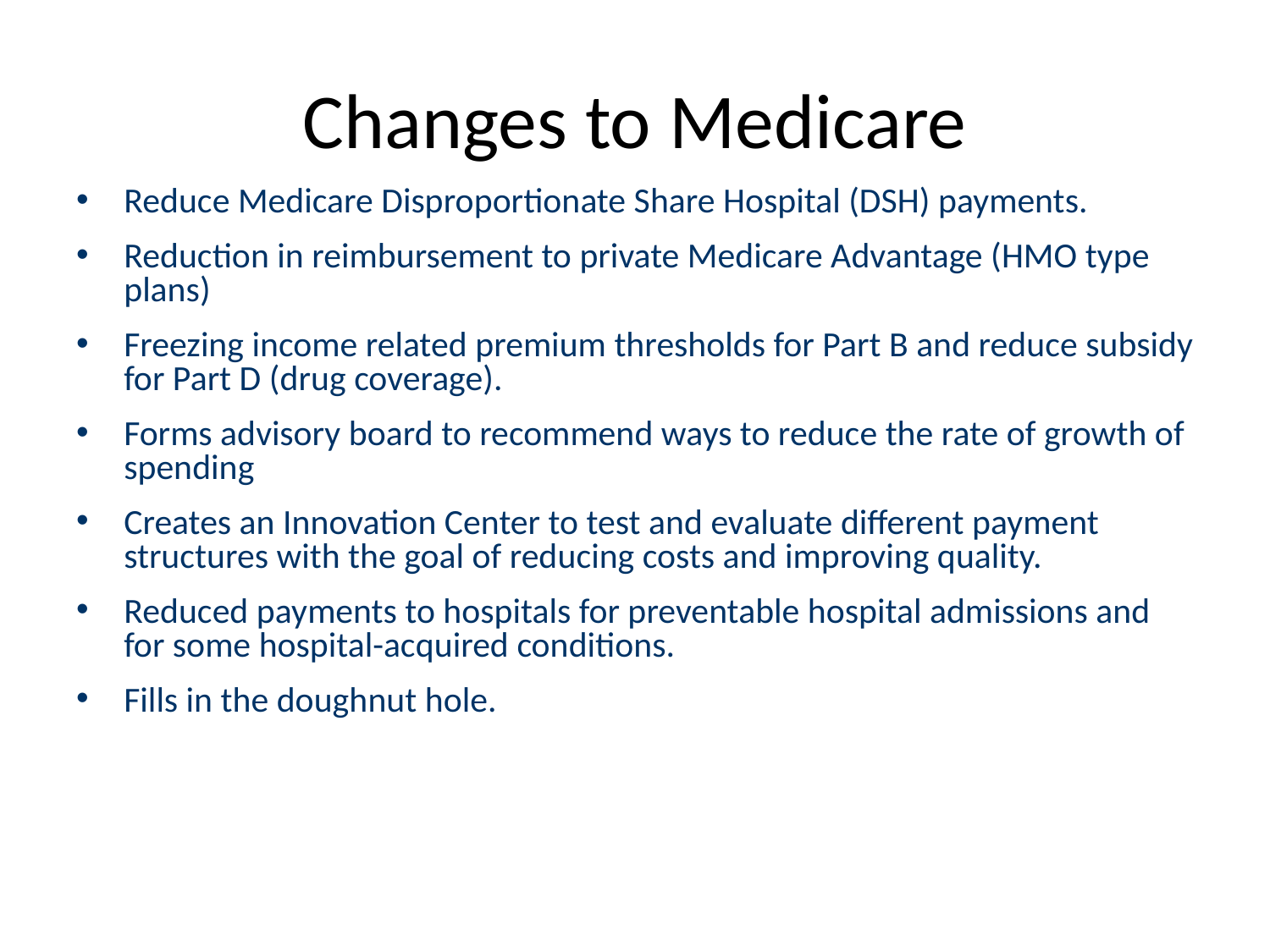

# Changes to Medicare
Reduce Medicare Disproportionate Share Hospital (DSH) payments.
Reduction in reimbursement to private Medicare Advantage (HMO type plans)
Freezing income related premium thresholds for Part B and reduce subsidy for Part D (drug coverage).
Forms advisory board to recommend ways to reduce the rate of growth of spending
Creates an Innovation Center to test and evaluate different payment structures with the goal of reducing costs and improving quality.
Reduced payments to hospitals for preventable hospital admissions and for some hospital-acquired conditions.
Fills in the doughnut hole.